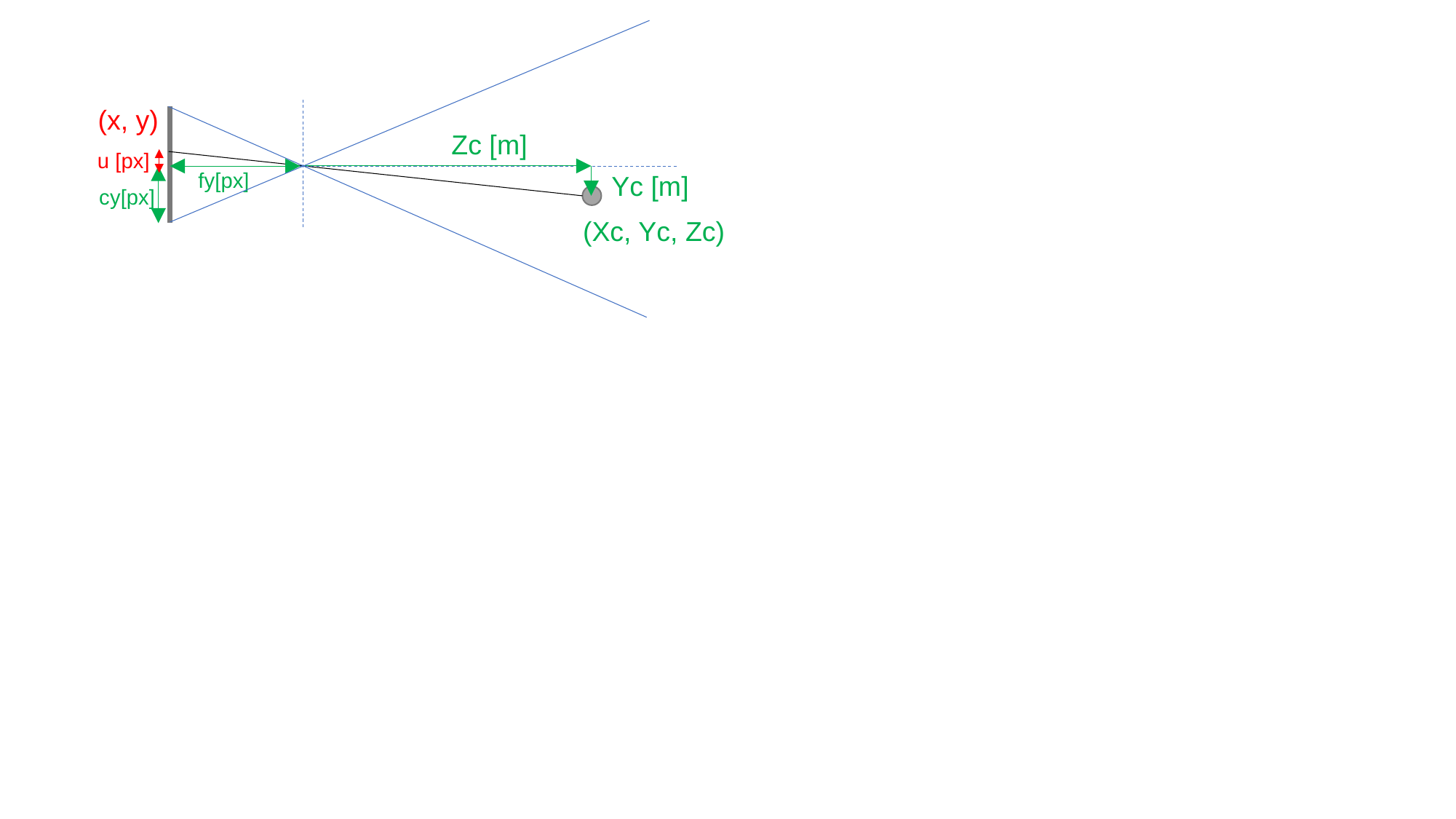

(x, y)
Zc [m]
u [px]
fy[px]
Yc [m]
cy[px]

(Xc, Yc, Zc)